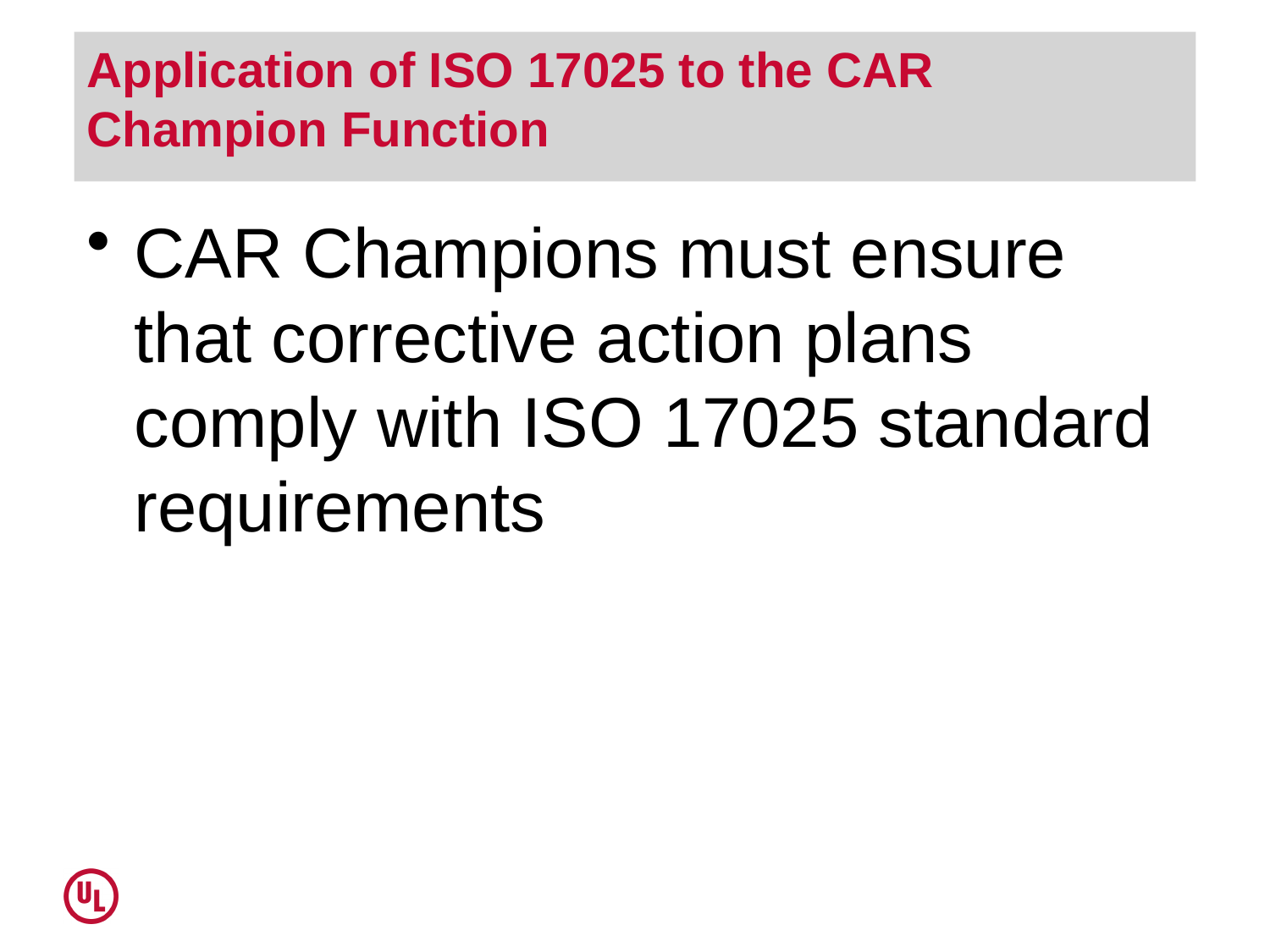

# Application of ISO 17025 to the CAR Champion Function
CAR Champions must ensure that corrective action plans comply with ISO 17025 standard requirements